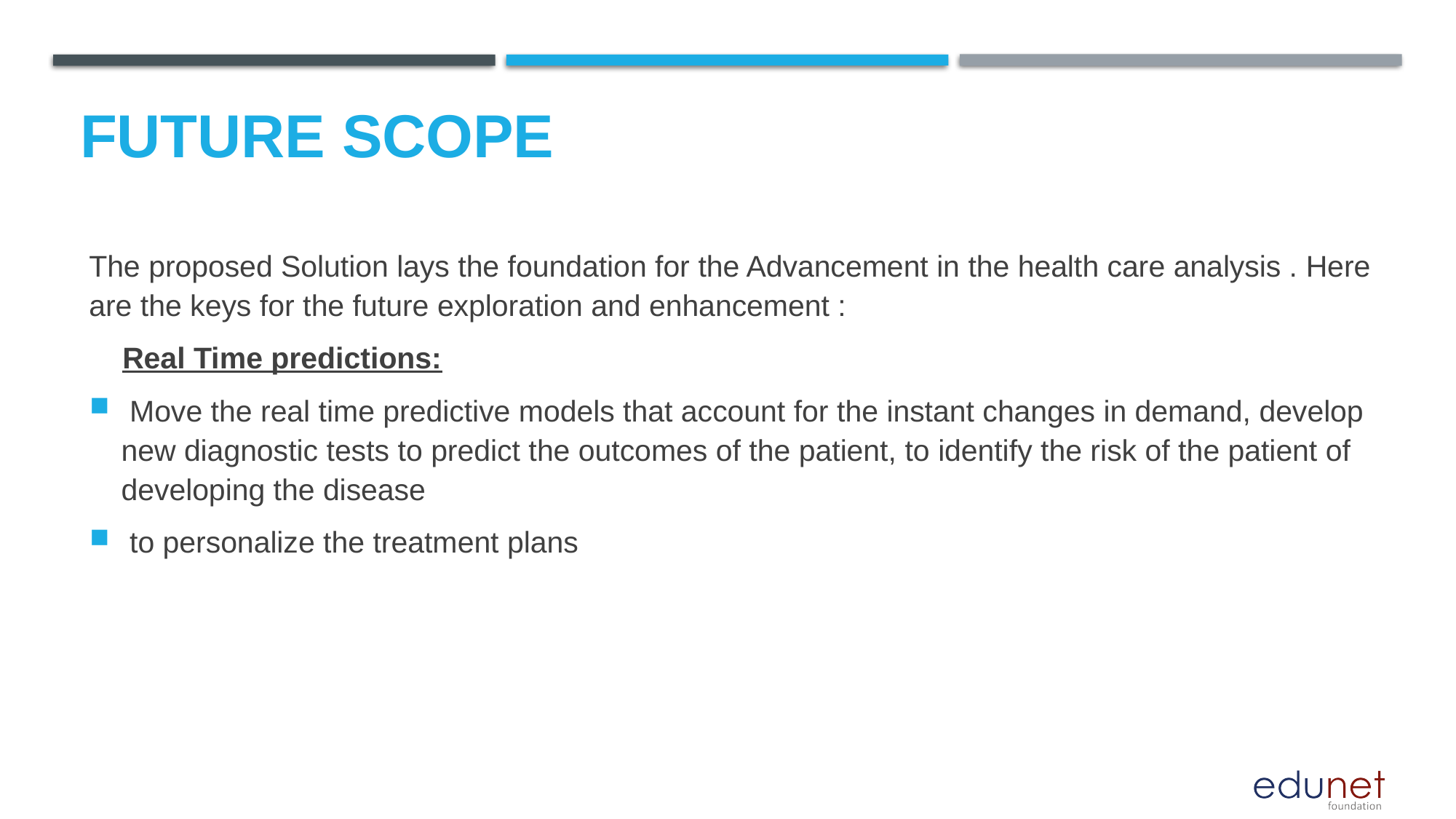

Future scope

The proposed Solution lays the foundation for the Advancement in the health care analysis . Here are the keys for the future exploration and enhancement :
    Real Time predictions:
 Move the real time predictive models that account for the instant changes in demand, develop new diagnostic tests to predict the outcomes of the patient, to identify the risk of the patient of developing the disease
 to personalize the treatment plans